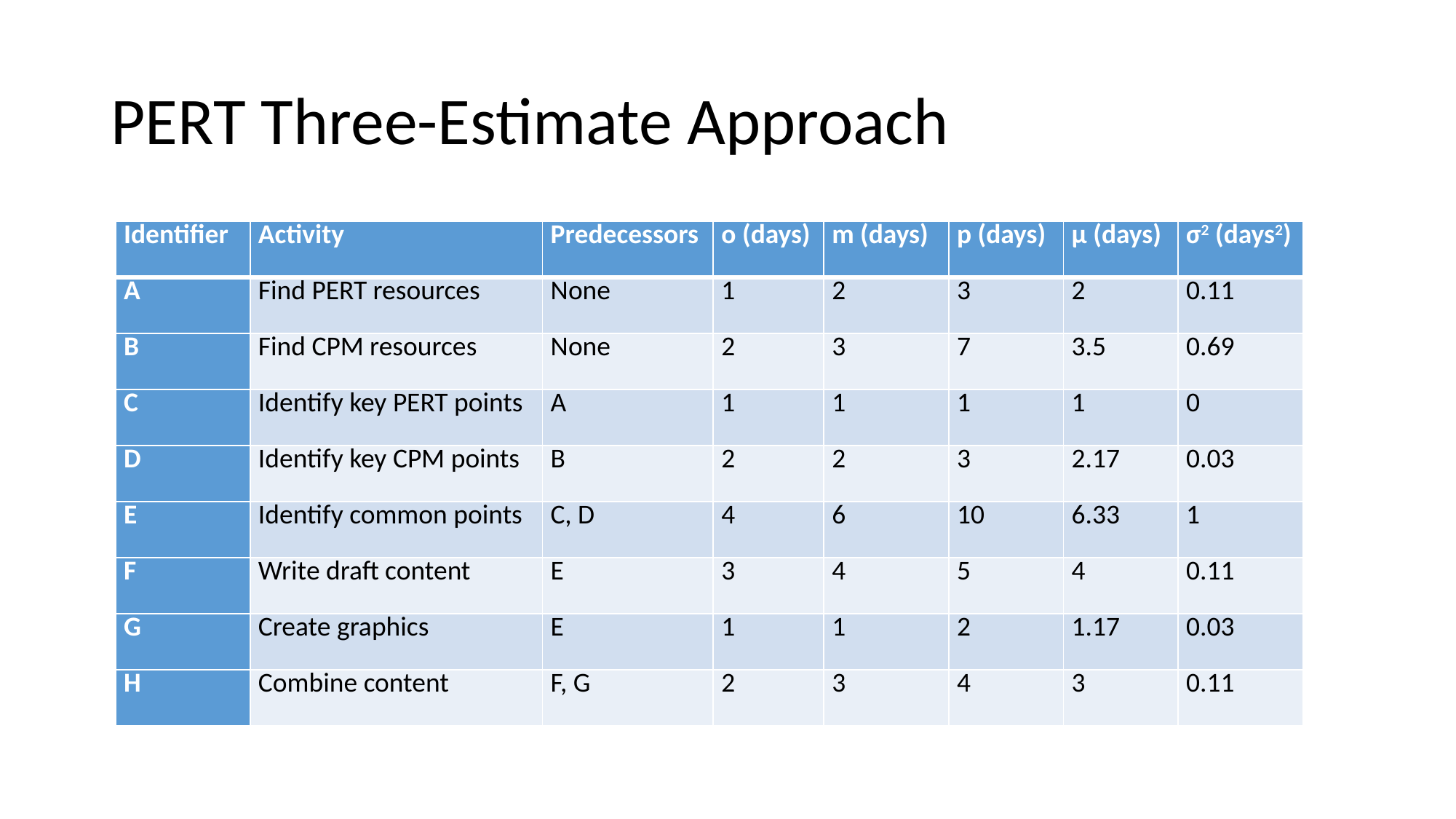

# PERT Three-Estimate Approach
| Identifier | Activity | Predecessors | o (days) | m (days) | p (days) | μ (days) | σ2 (days2) |
| --- | --- | --- | --- | --- | --- | --- | --- |
| A | Find PERT resources | None | 1 | 2 | 3 | 2 | 0.11 |
| B | Find CPM resources | None | 2 | 3 | 7 | 3.5 | 0.69 |
| C | Identify key PERT points | A | 1 | 1 | 1 | 1 | 0 |
| D | Identify key CPM points | B | 2 | 2 | 3 | 2.17 | 0.03 |
| E | Identify common points | C, D | 4 | 6 | 10 | 6.33 | 1 |
| F | Write draft content | E | 3 | 4 | 5 | 4 | 0.11 |
| G | Create graphics | E | 1 | 1 | 2 | 1.17 | 0.03 |
| H | Combine content | F, G | 2 | 3 | 4 | 3 | 0.11 |